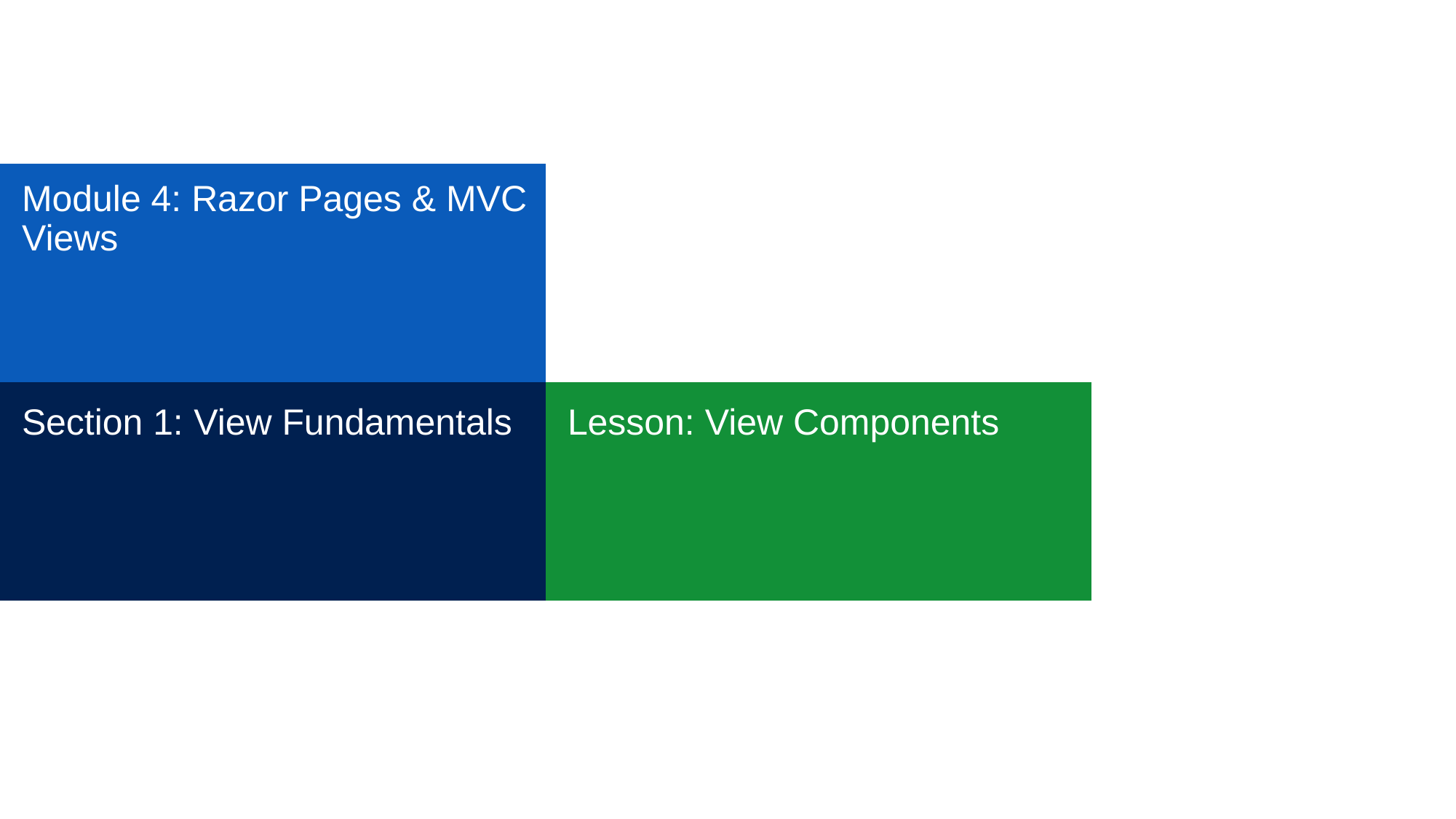

# Module 4: Razor Pages & MVC Views
Section 1: View Fundamentals
Lesson: View Components